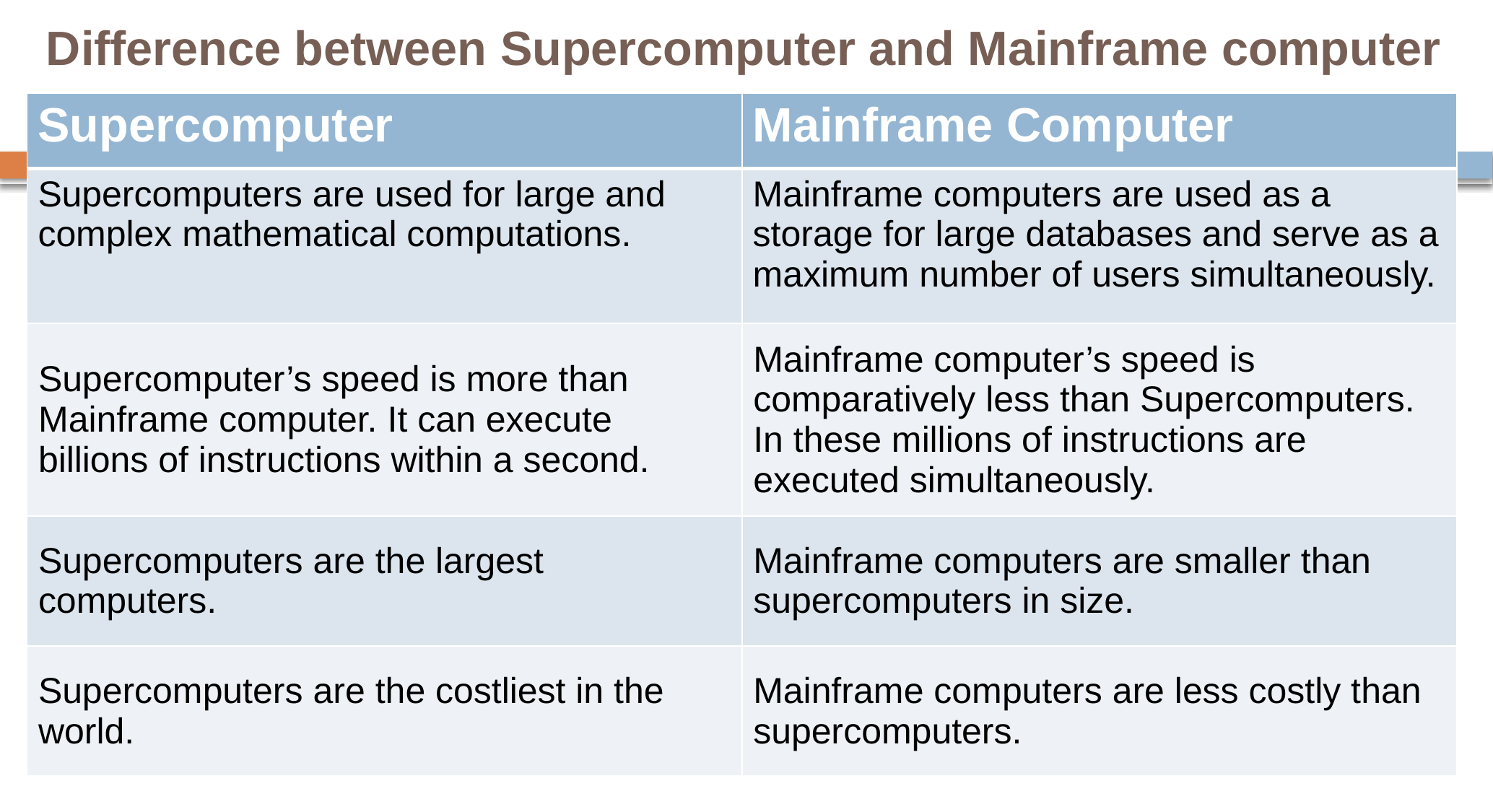

# Difference between Supercomputer and Mainframe computer
| Supercomputer | Mainframe Computer |
| --- | --- |
| Supercomputers are used for large and complex mathematical computations. | Mainframe computers are used as a storage for large databases and serve as a maximum number of users simultaneously. |
| Supercomputer’s speed is more than Mainframe computer. It can execute billions of instructions within a second. | Mainframe computer’s speed is comparatively less than Supercomputers. In these millions of instructions are executed simultaneously. |
| Supercomputers are the largest computers. | Mainframe computers are smaller than supercomputers in size. |
| Supercomputers are the costliest in the world. | Mainframe computers are less costly than supercomputers. |